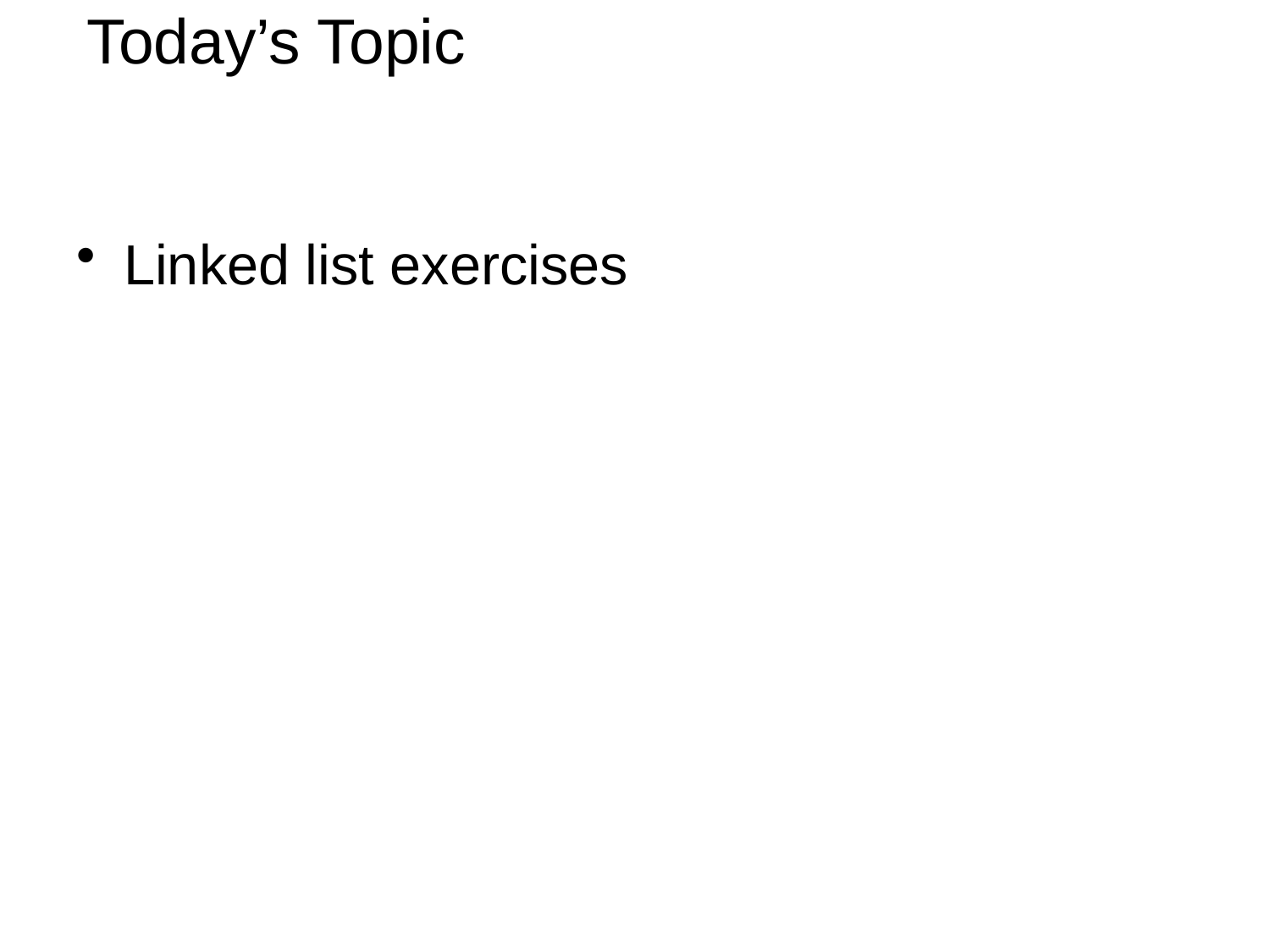

4
# Today’s Topic
Linked list exercises